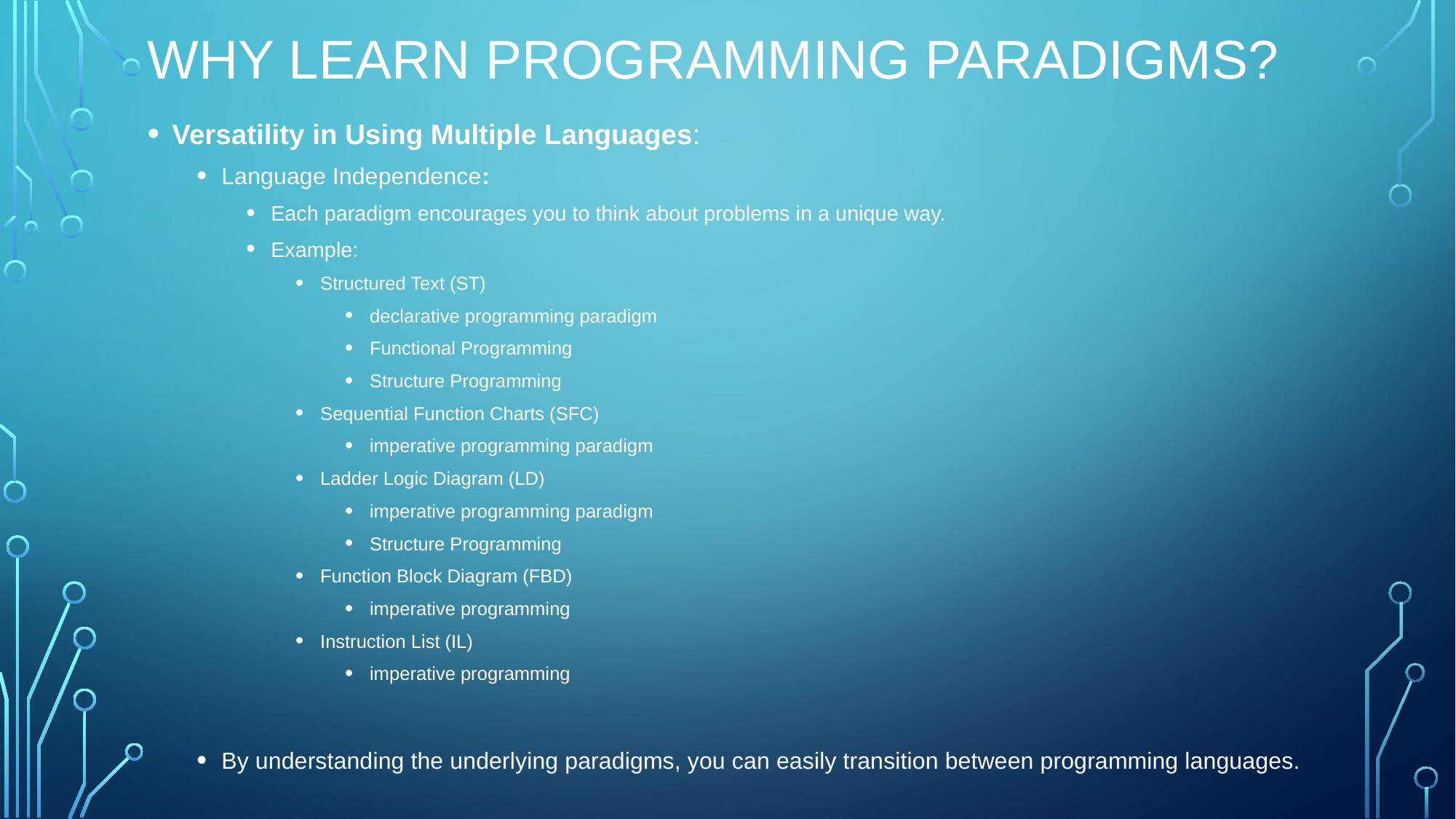

# Why Learn Programming Paradigms?
Versatility in Using Multiple Languages:
Language Independence:
Each paradigm encourages you to think about problems in a unique way.
Example:
Structured Text (ST)
declarative programming paradigm
Functional Programming
Structure Programming
Sequential Function Charts (SFC)
imperative programming paradigm
Ladder Logic Diagram (LD)
imperative programming paradigm
Structure Programming
Function Block Diagram (FBD)
imperative programming
Instruction List (IL)
imperative programming

By understanding the underlying paradigms, you can easily transition between programming languages.